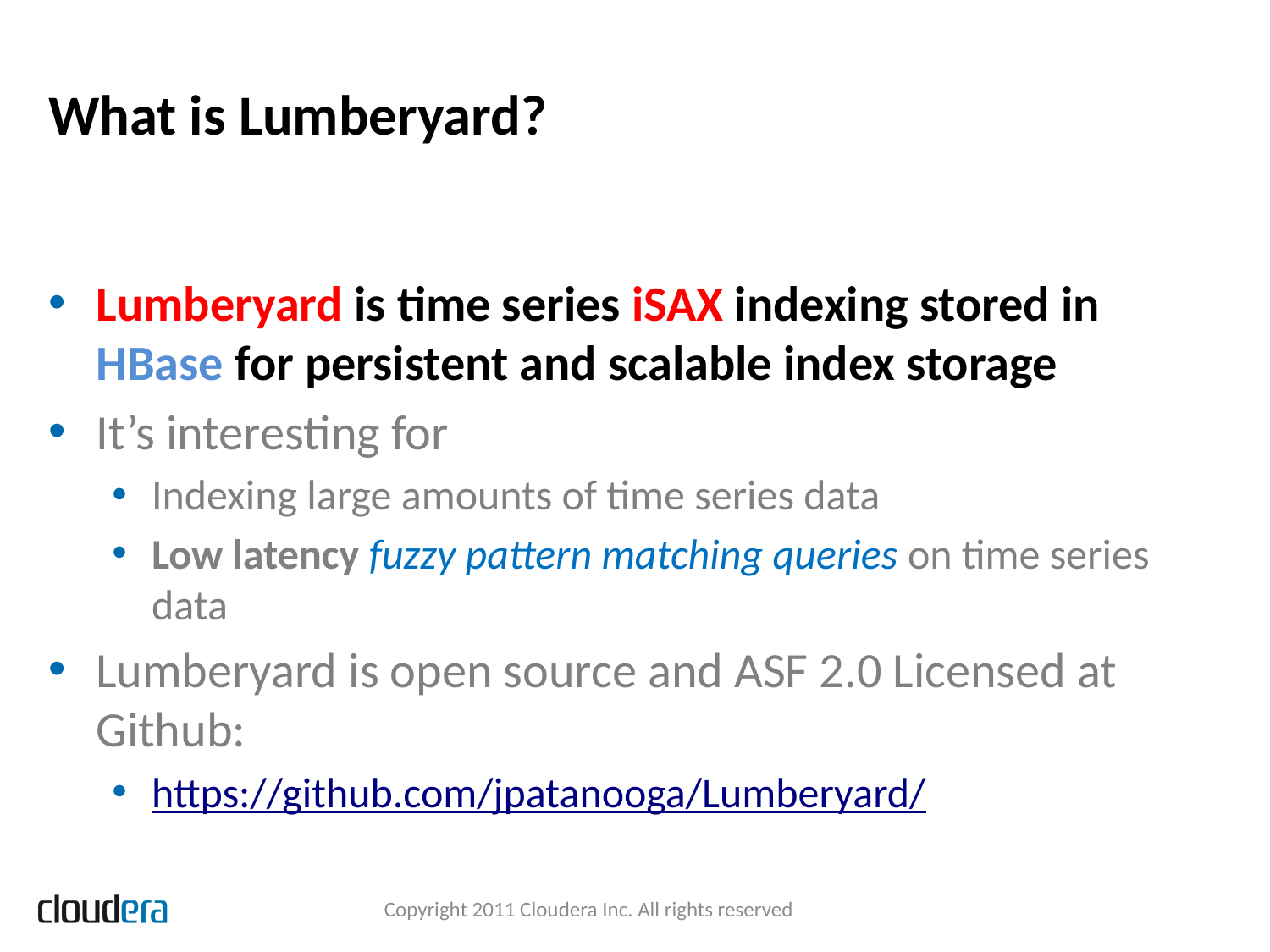

# What is Lumberyard?

Lumberyard is time series iSAX indexing stored in HBase for persistent and scalable index storage
It’s interesting for
Indexing large amounts of time series data
Low latency fuzzy pattern matching queries on time series data
Lumberyard is open source and ASF 2.0 Licensed at Github:
https://github.com/jpatanooga/Lumberyard/
Copyright 2011 Cloudera Inc. All rights reserved